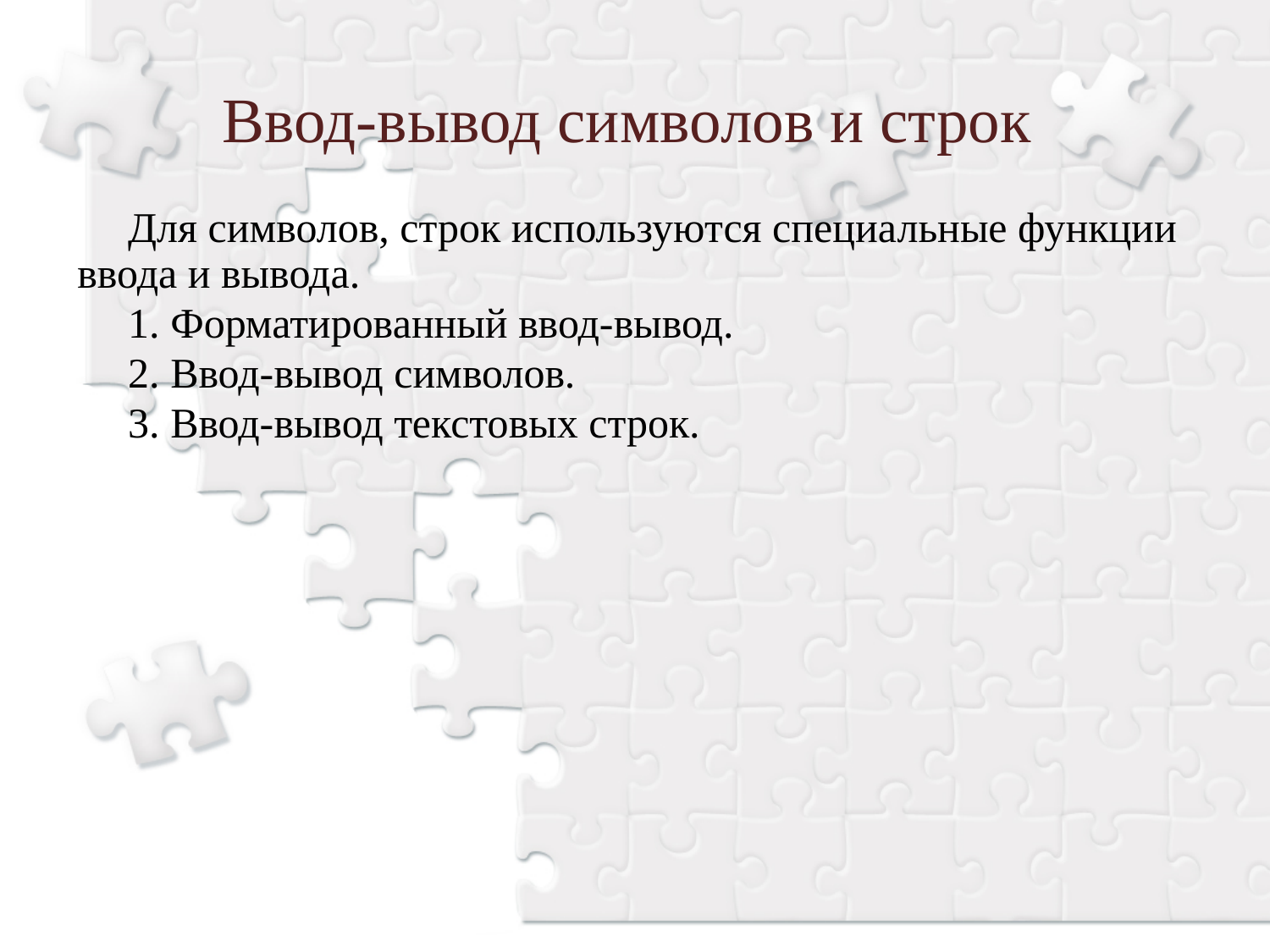

Ввод-вывод символов и строк
Для символов, строк используются специальные функции ввода и вывода.
1. Форматированный ввод-вывод.
2. Ввод-вывод символов.
3. Ввод-вывод текстовых строк.